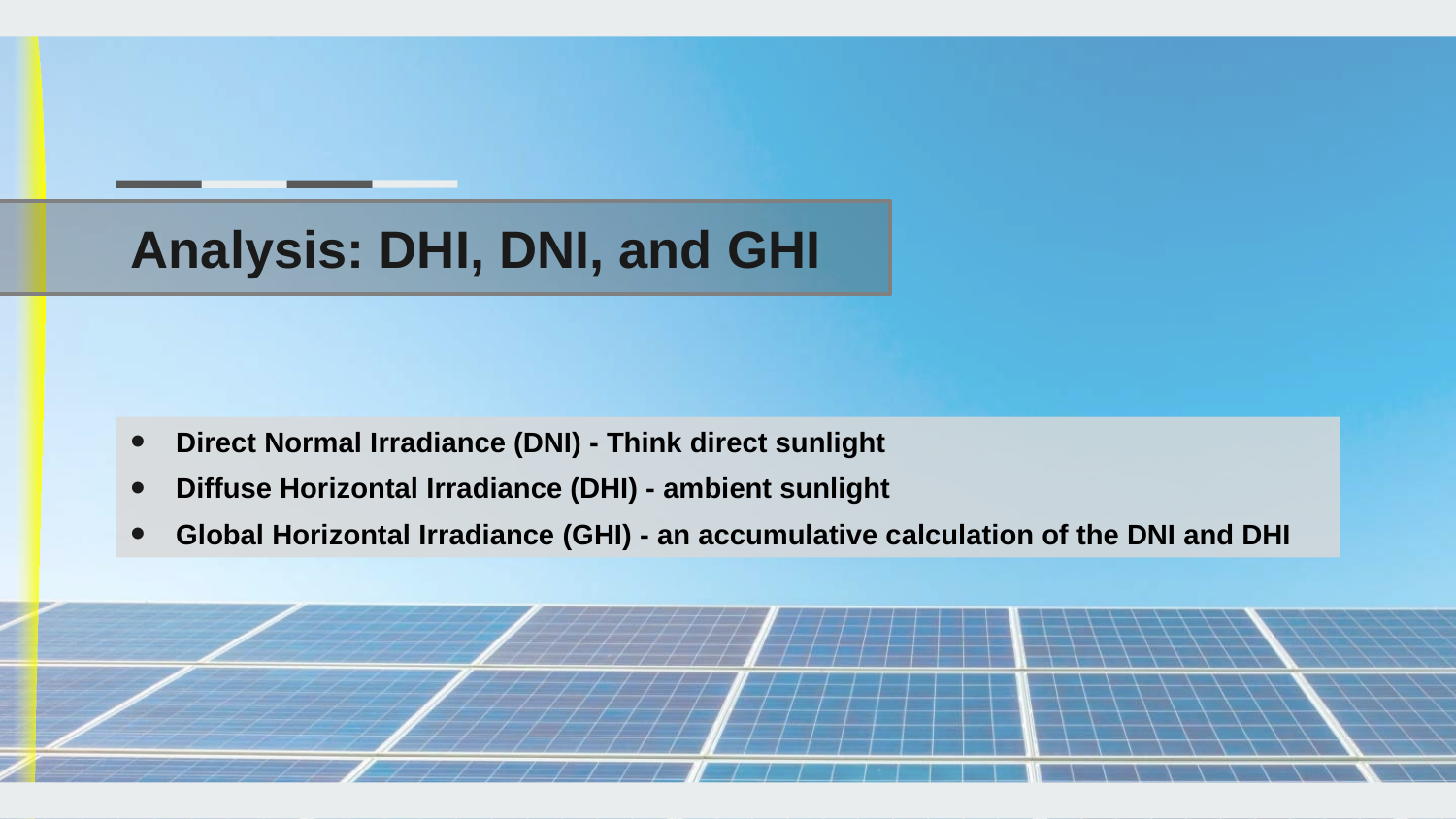

# Analysis: DHI, DNI, and GHI
Direct Normal Irradiance (DNI) - Think direct sunlight
Diffuse Horizontal Irradiance (DHI) - ambient sunlight
Global Horizontal Irradiance (GHI) - an accumulative calculation of the DNI and DHI